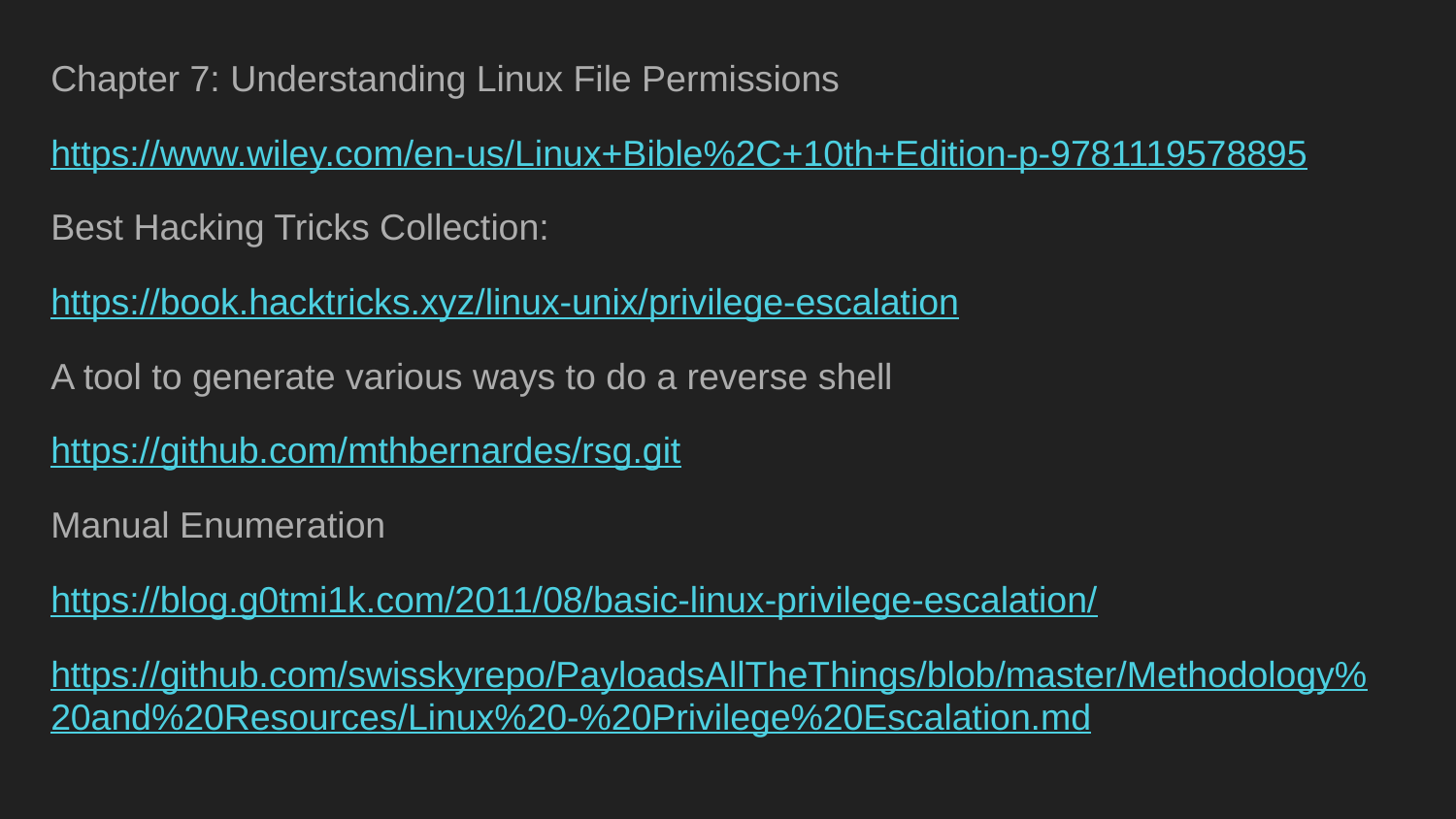

Chapter 7: Understanding Linux File Permissions
https://www.wiley.com/en-us/Linux+Bible%2C+10th+Edition-p-9781119578895
Best Hacking Tricks Collection:
https://book.hacktricks.xyz/linux-unix/privilege-escalation
A tool to generate various ways to do a reverse shell
https://github.com/mthbernardes/rsg.git
Manual Enumeration
https://blog.g0tmi1k.com/2011/08/basic-linux-privilege-escalation/
https://github.com/swisskyrepo/PayloadsAllTheThings/blob/master/Methodology%20and%20Resources/Linux%20-%20Privilege%20Escalation.md